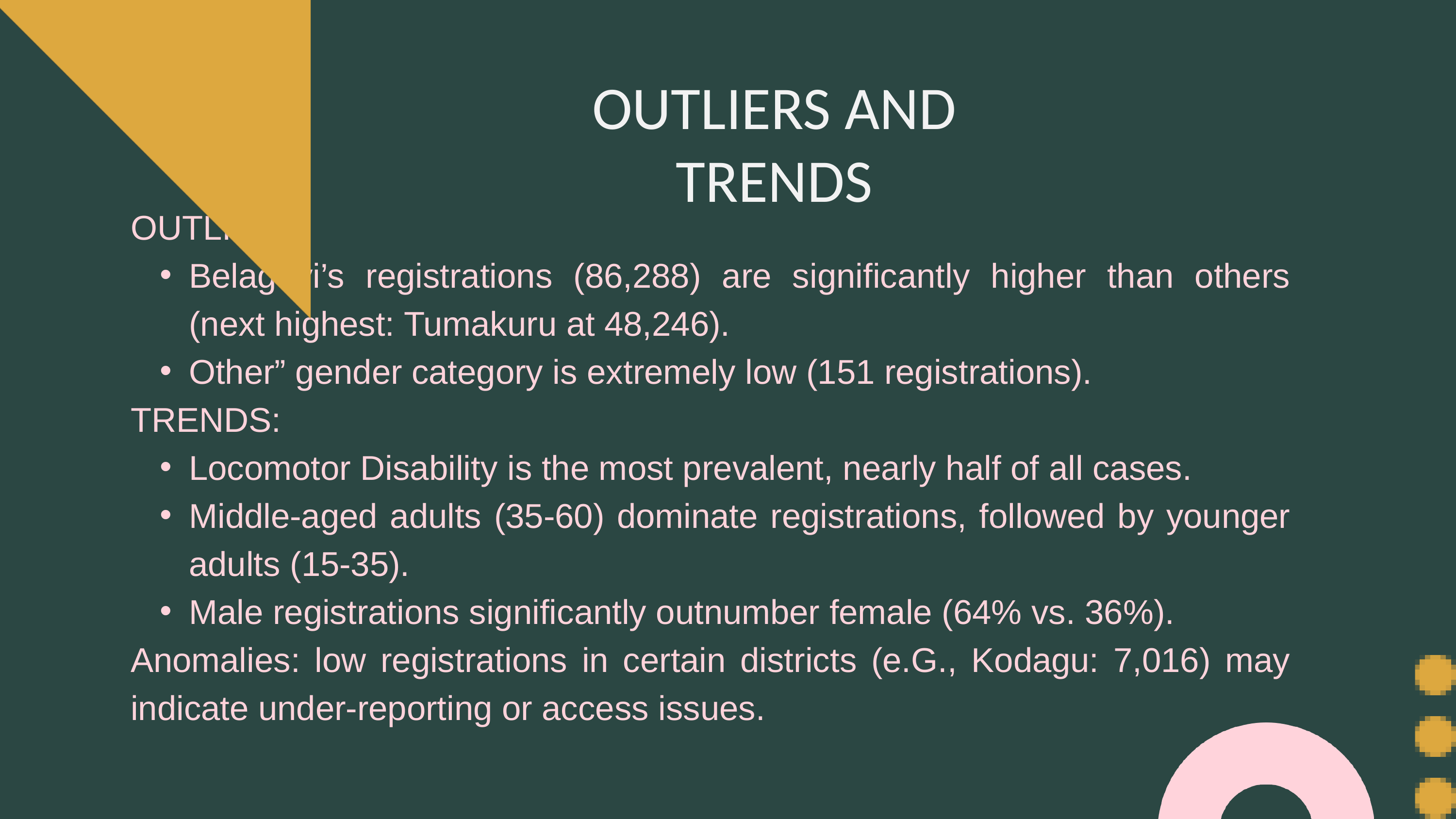

OUTLIERS AND TRENDS
OUTLIERS AND TRENDS
OUTLIERS:
Belagavi’s registrations (86,288) are significantly higher than others (next highest: Tumakuru at 48,246).
Other” gender category is extremely low (151 registrations).
TRENDS:
Locomotor Disability is the most prevalent, nearly half of all cases.
Middle-aged adults (35-60) dominate registrations, followed by younger adults (15-35).
Male registrations significantly outnumber female (64% vs. 36%).
Anomalies: low registrations in certain districts (e.G., Kodagu: 7,016) may indicate under-reporting or access issues.